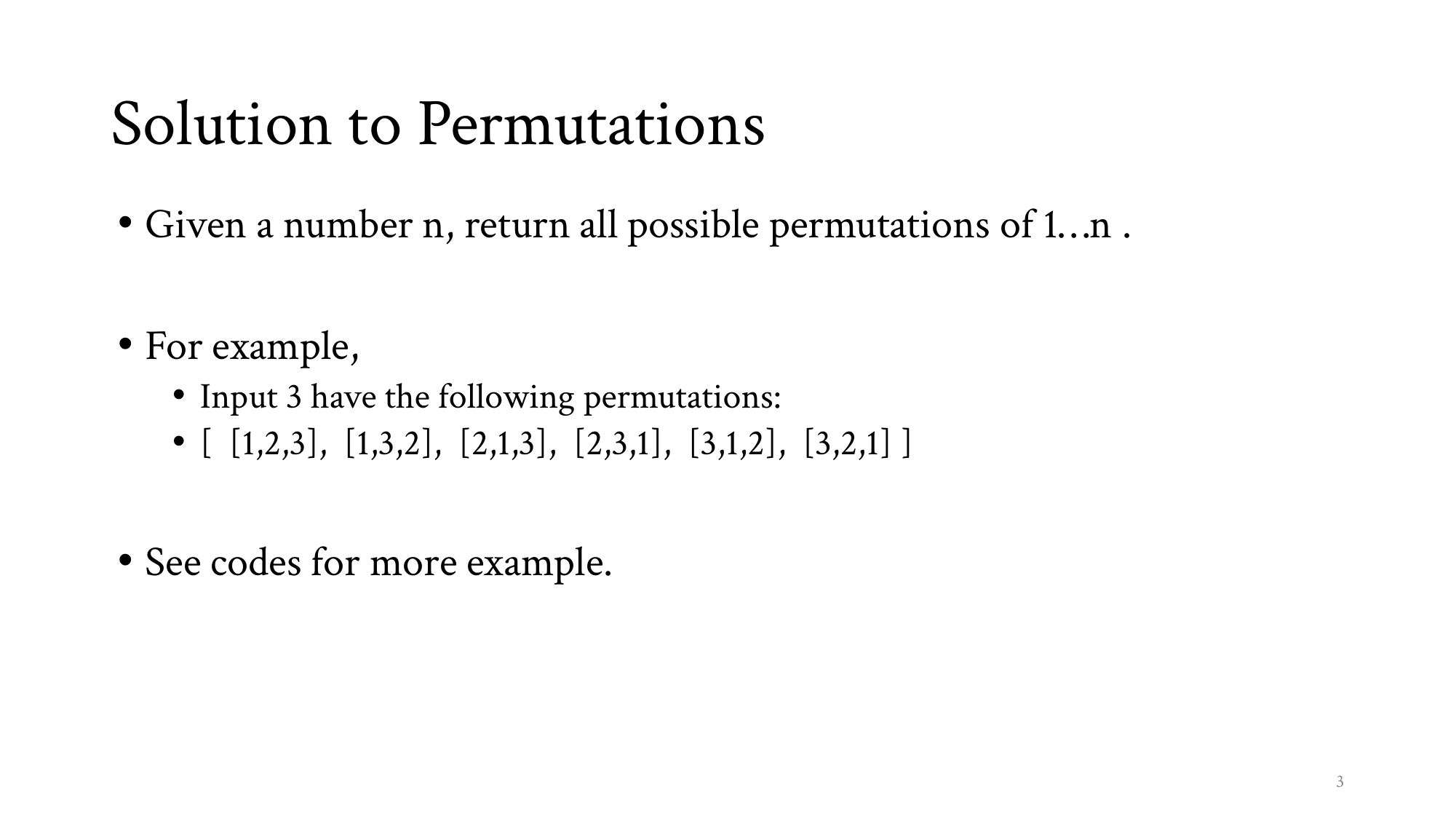

# Solution to Permutations
Given a number n, return all possible permutations of 1…n .

For example,
Input 3 have the following permutations:
[  [1,2,3],  [1,3,2],  [2,1,3],  [2,3,1],  [3,1,2],  [3,2,1] ]

See codes for more example.

3